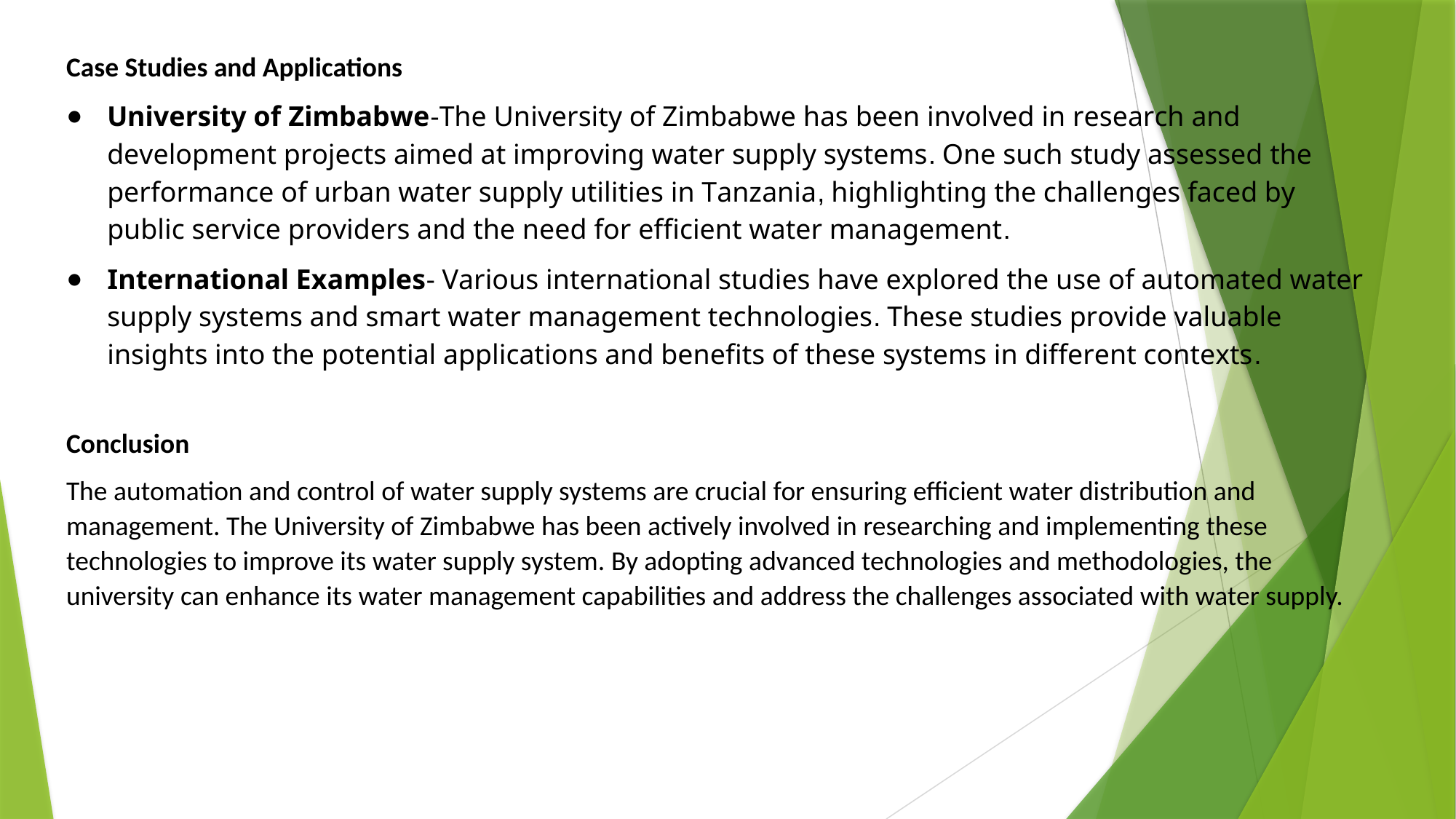

Case Studies and Applications
University of Zimbabwe-The University of Zimbabwe has been involved in research and development projects aimed at improving water supply systems. One such study assessed the performance of urban water supply utilities in Tanzania, highlighting the challenges faced by public service providers and the need for efficient water management.
International Examples- Various international studies have explored the use of automated water supply systems and smart water management technologies. These studies provide valuable insights into the potential applications and benefits of these systems in different contexts.
Conclusion
The automation and control of water supply systems are crucial for ensuring efficient water distribution and management. The University of Zimbabwe has been actively involved in researching and implementing these technologies to improve its water supply system. By adopting advanced technologies and methodologies, the university can enhance its water management capabilities and address the challenges associated with water supply.